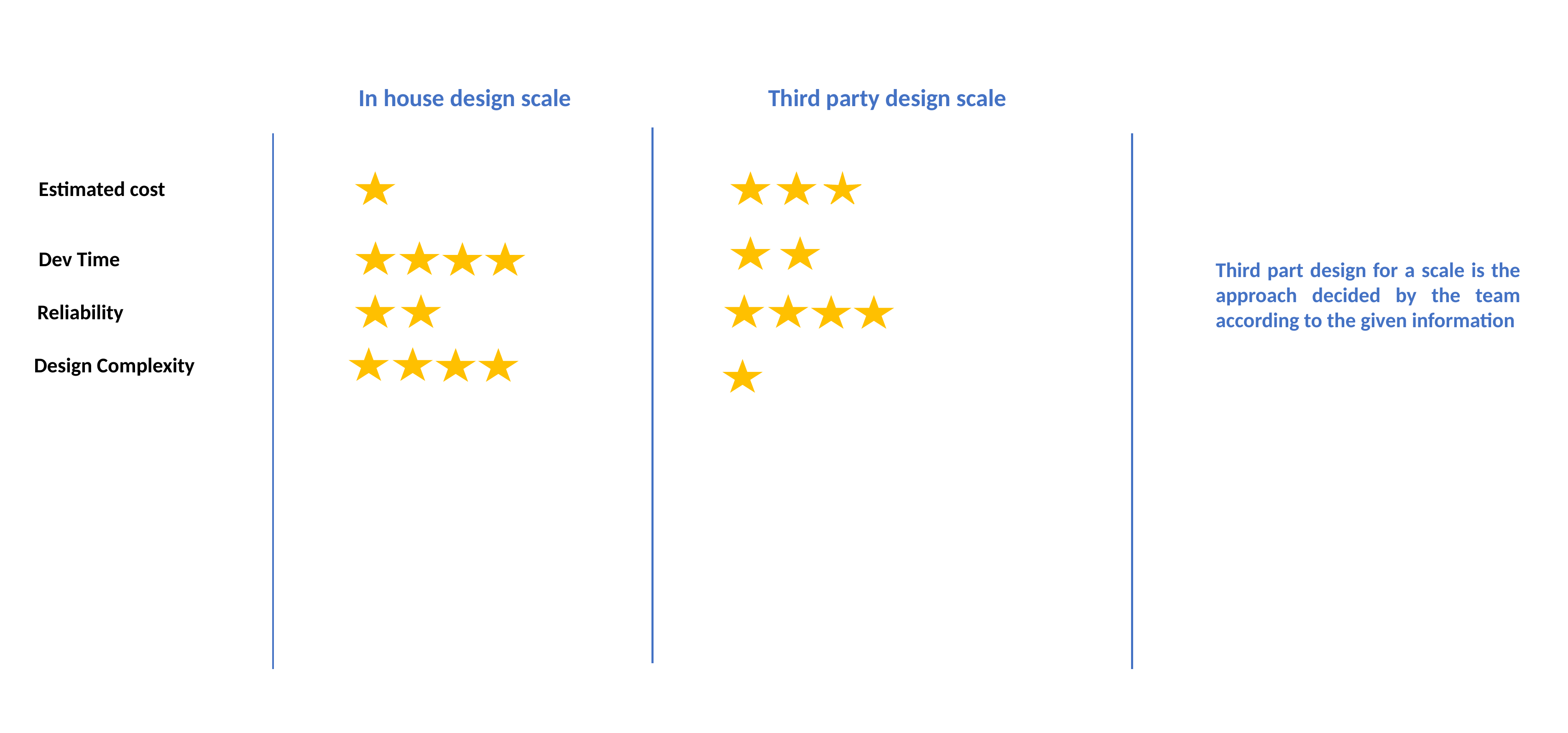

In house design scale
Third party design scale
Estimated cost

Dev Time

Third part design for a scale is the approach decided by the team according to the given information

Reliability

Design Complexity